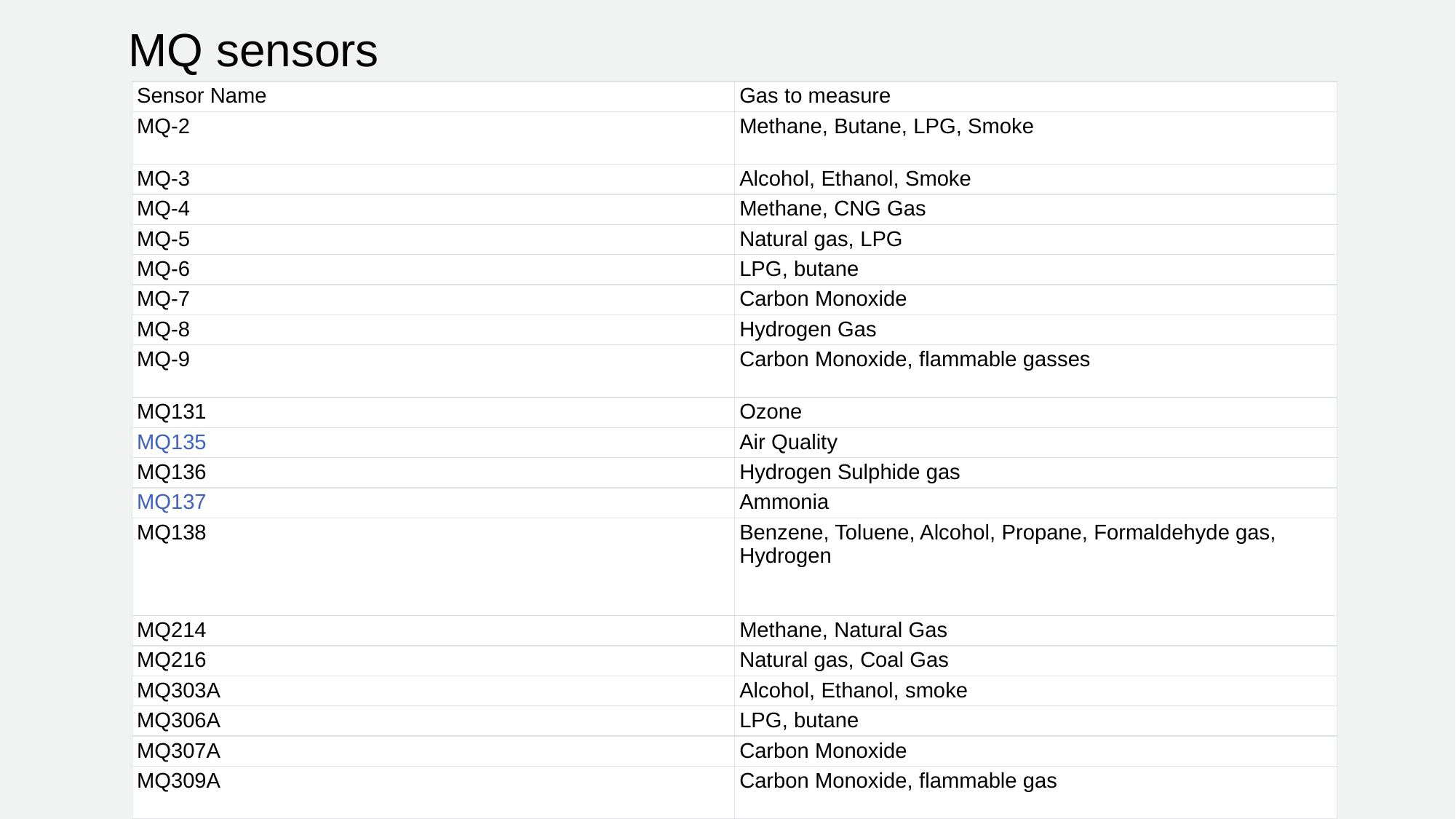

# MQ sensors
| Sensor Name | Gas to measure |
| --- | --- |
| MQ-2 | Methane, Butane, LPG, Smoke |
| MQ-3 | Alcohol, Ethanol, Smoke |
| MQ-4 | Methane, CNG Gas |
| MQ-5 | Natural gas, LPG |
| MQ-6 | LPG, butane |
| MQ-7 | Carbon Monoxide |
| MQ-8 | Hydrogen Gas |
| MQ-9 | Carbon Monoxide, flammable gasses |
| MQ131 | Ozone |
| MQ135 | Air Quality |
| MQ136 | Hydrogen Sulphide gas |
| MQ137 | Ammonia |
| MQ138 | Benzene, Toluene, Alcohol, Propane, Formaldehyde gas, Hydrogen |
| MQ214 | Methane, Natural Gas |
| MQ216 | Natural gas, Coal Gas |
| MQ303A | Alcohol, Ethanol, smoke |
| MQ306A | LPG, butane |
| MQ307A | Carbon Monoxide |
| MQ309A | Carbon Monoxide, flammable gas |